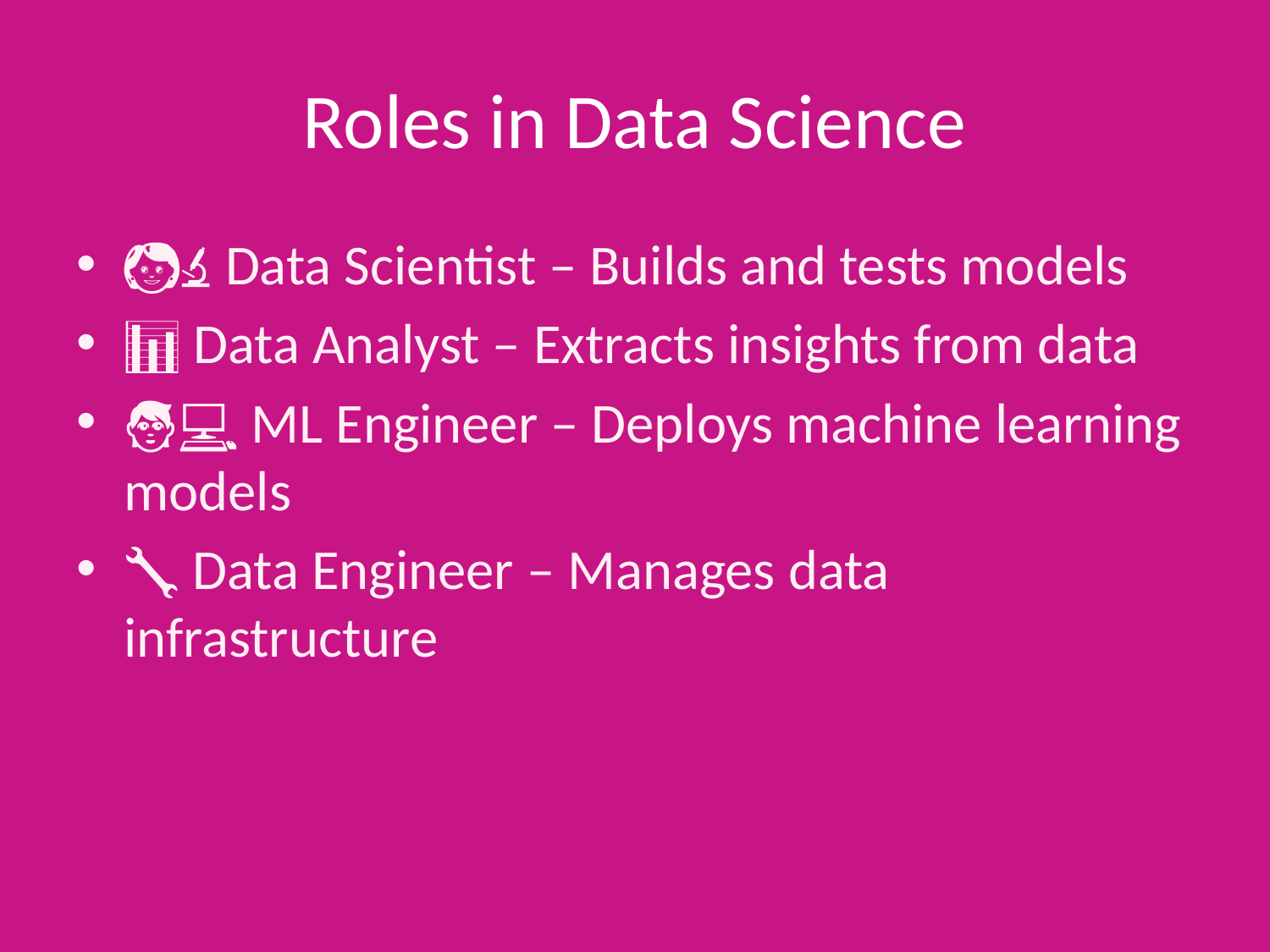

# Roles in Data Science
👩‍🔬 Data Scientist – Builds and tests models
📊 Data Analyst – Extracts insights from data
🧑‍💻 ML Engineer – Deploys machine learning models
🔧 Data Engineer – Manages data infrastructure